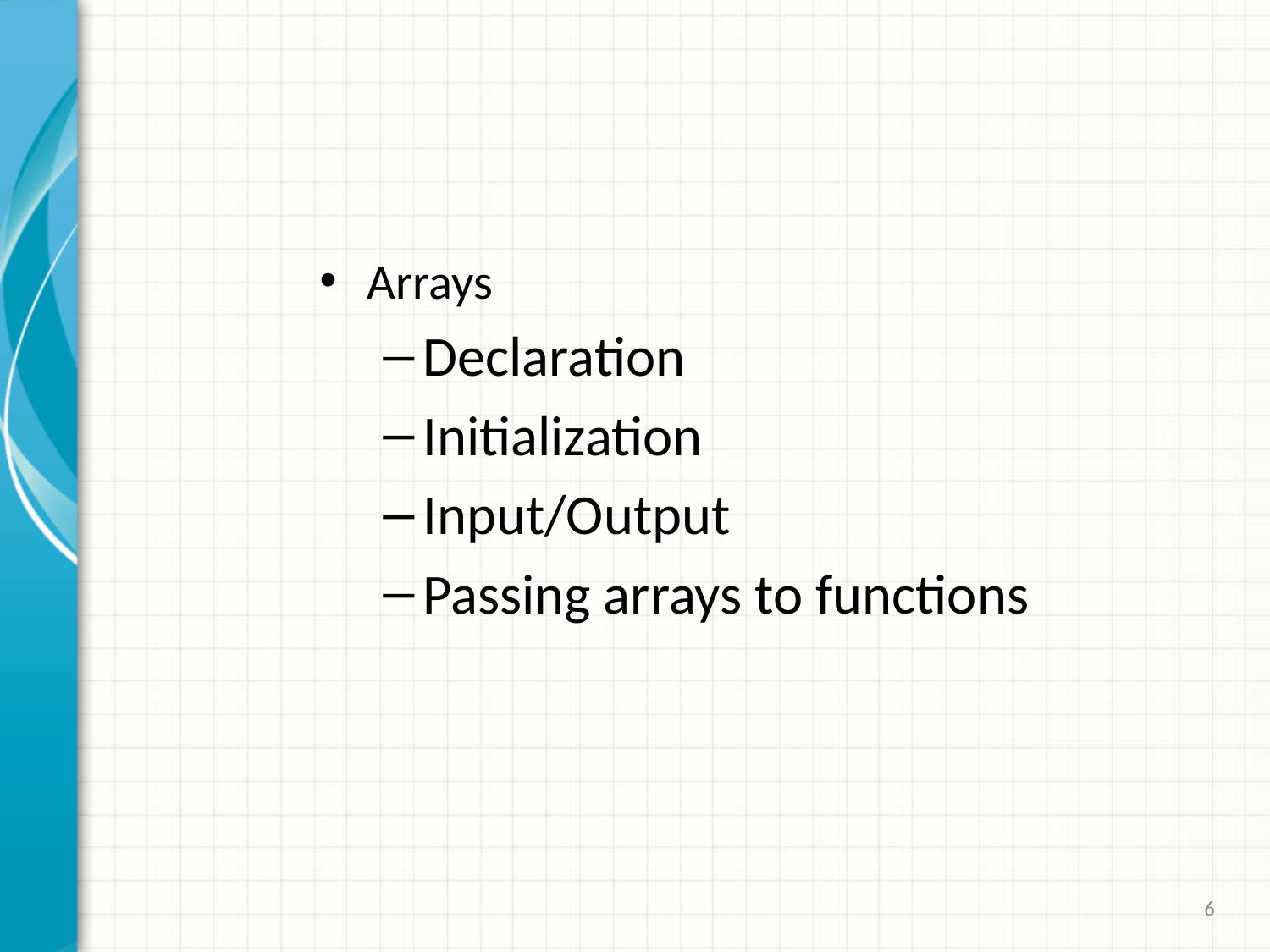

#
Arrays
Declaration
Initialization
Input/Output
Passing arrays to functions
6